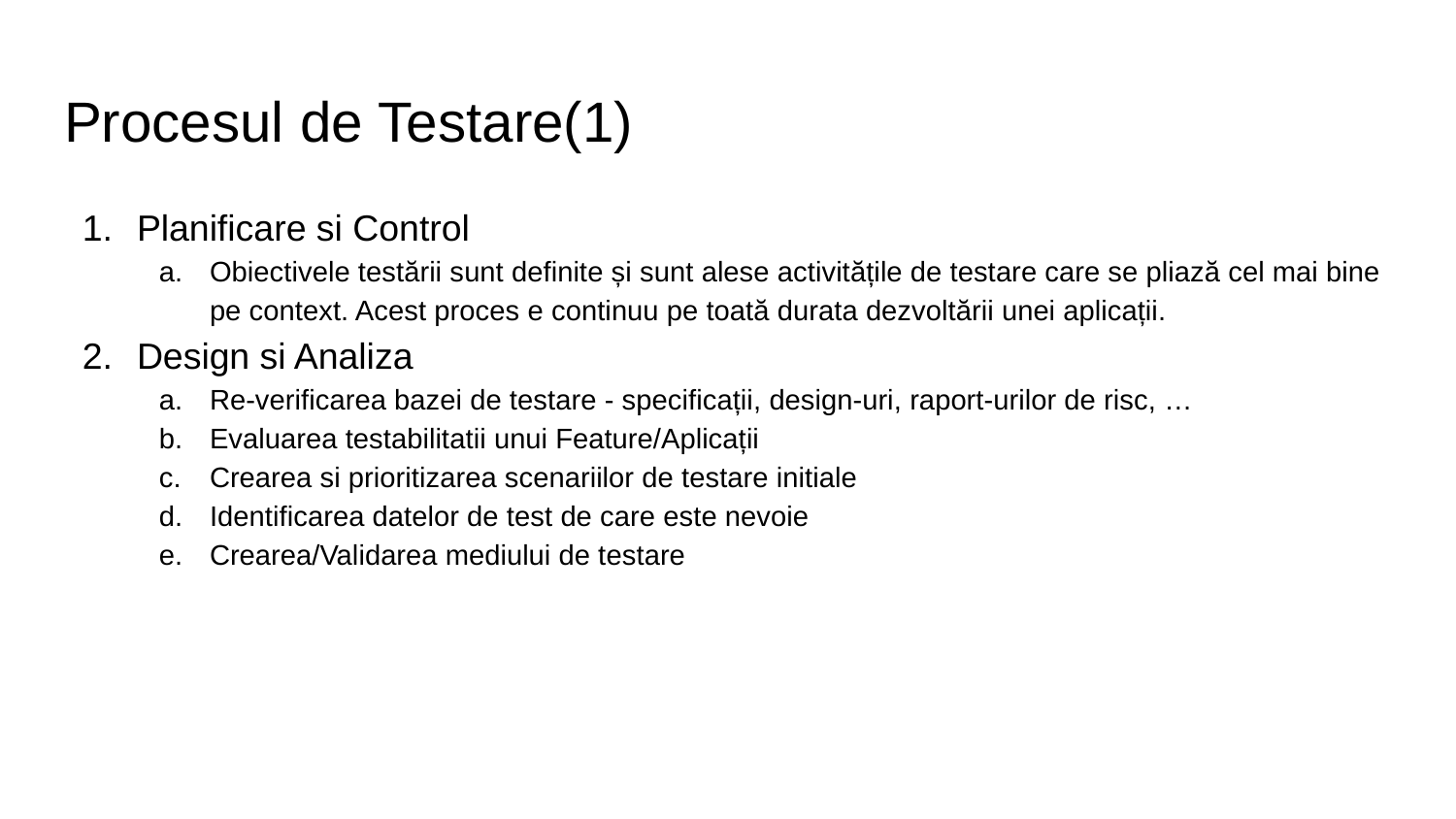

# Procesul de Testare(1)
Planificare si Control
Obiectivele testării sunt definite și sunt alese activitățile de testare care se pliază cel mai bine pe context. Acest proces e continuu pe toată durata dezvoltării unei aplicații.
Design si Analiza
Re-verificarea bazei de testare - specificații, design-uri, raport-urilor de risc, …
Evaluarea testabilitatii unui Feature/Aplicații
Crearea si prioritizarea scenariilor de testare initiale
Identificarea datelor de test de care este nevoie
Crearea/Validarea mediului de testare